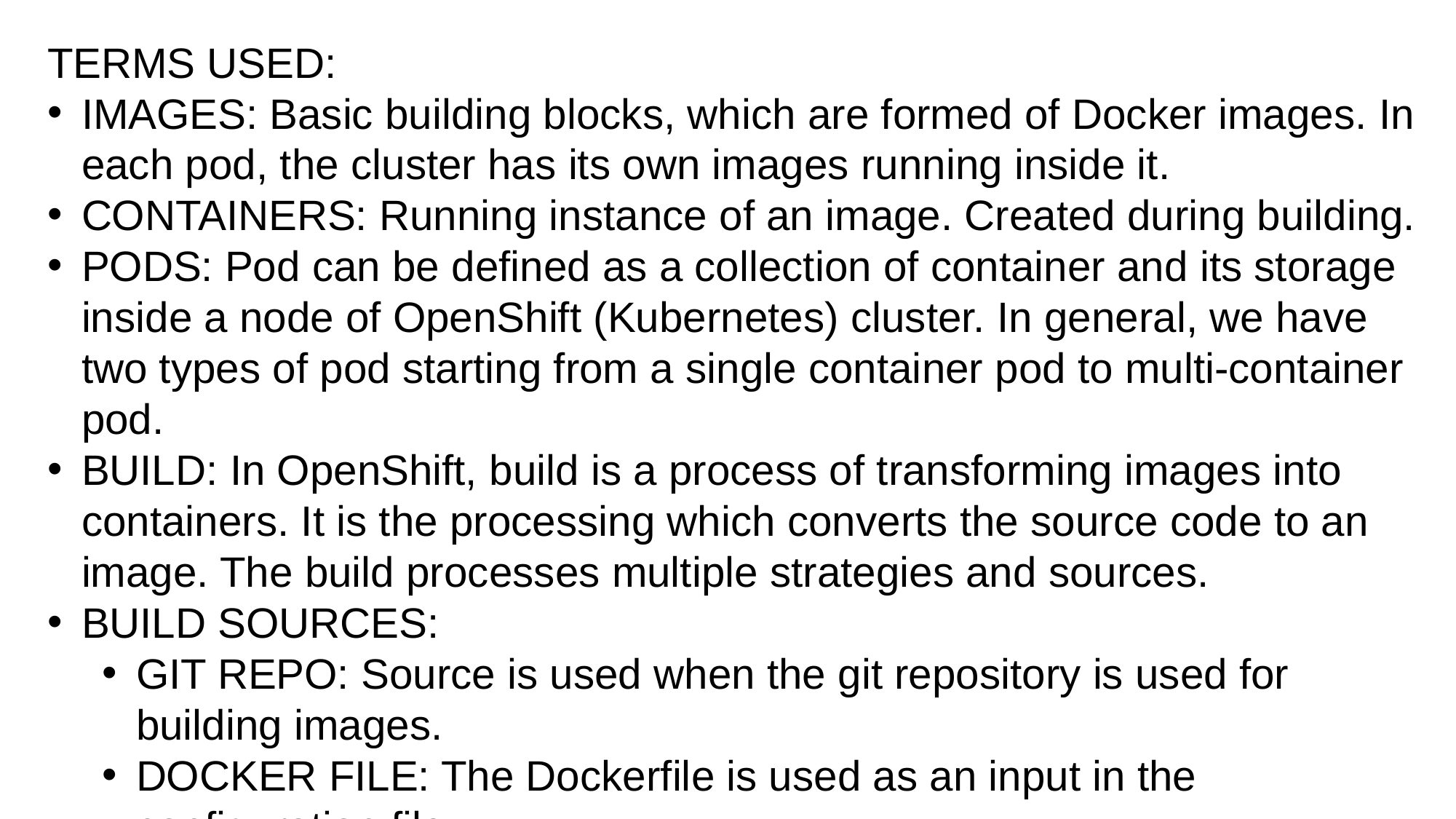

TERMS USED:
IMAGES: Basic building blocks, which are formed of Docker images. In each pod, the cluster has its own images running inside it.
CONTAINERS: Running instance of an image. Created during building.
PODS: Pod can be defined as a collection of container and its storage inside a node of OpenShift (Kubernetes) cluster. In general, we have two types of pod starting from a single container pod to multi-container pod.
BUILD: In OpenShift, build is a process of transforming images into containers. It is the processing which converts the source code to an image. The build processes multiple strategies and sources.
BUILD SOURCES:
GIT REPO: Source is used when the git repository is used for building images.
DOCKER FILE: The Dockerfile is used as an input in the configuration file.